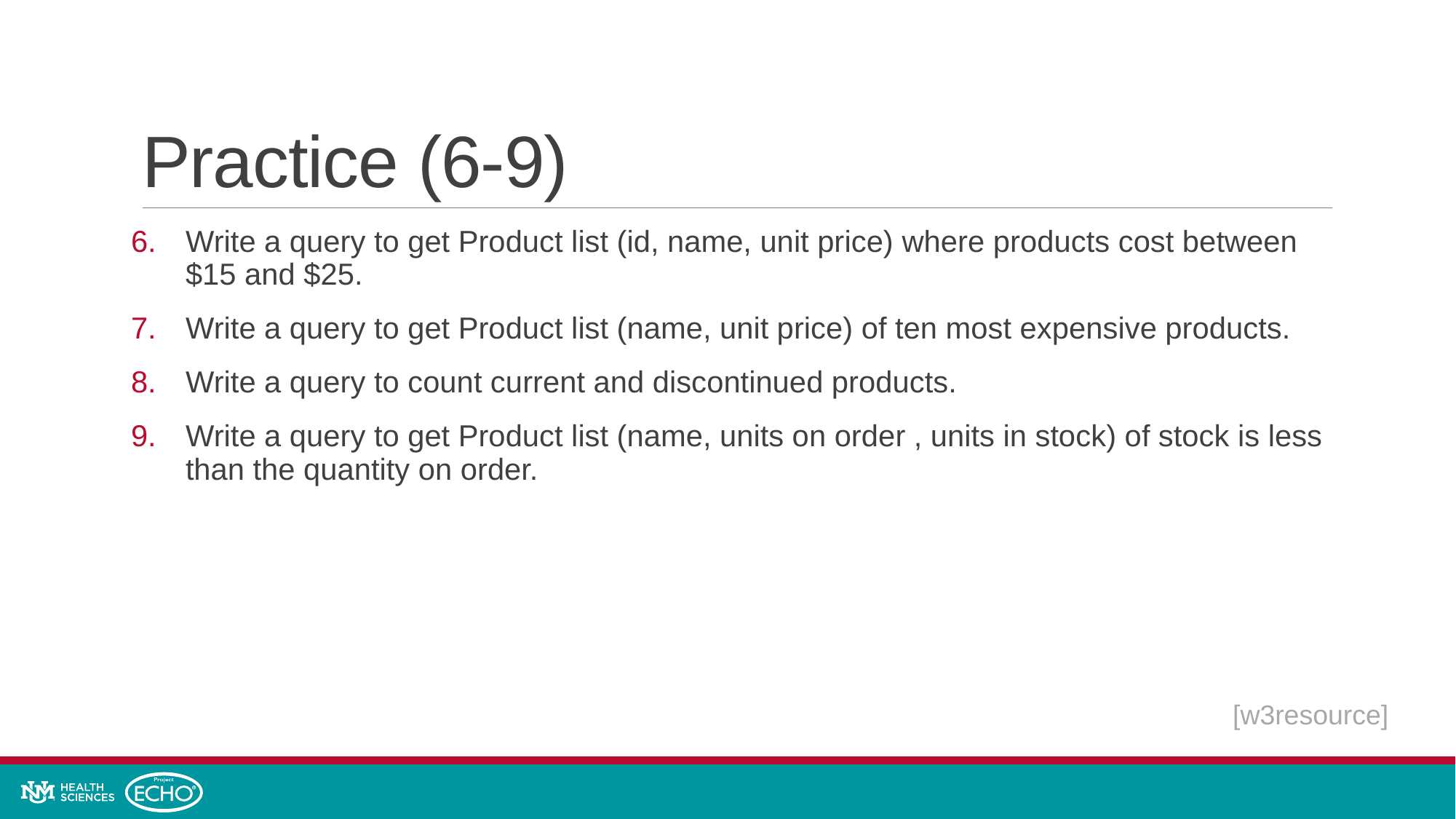

# Practice (6-9)
Write a query to get Product list (id, name, unit price) where products cost between $15 and $25.
Write a query to get Product list (name, unit price) of ten most expensive products.
Write a query to count current and discontinued products.
Write a query to get Product list (name, units on order , units in stock) of stock is less than the quantity on order.
[w3resource]